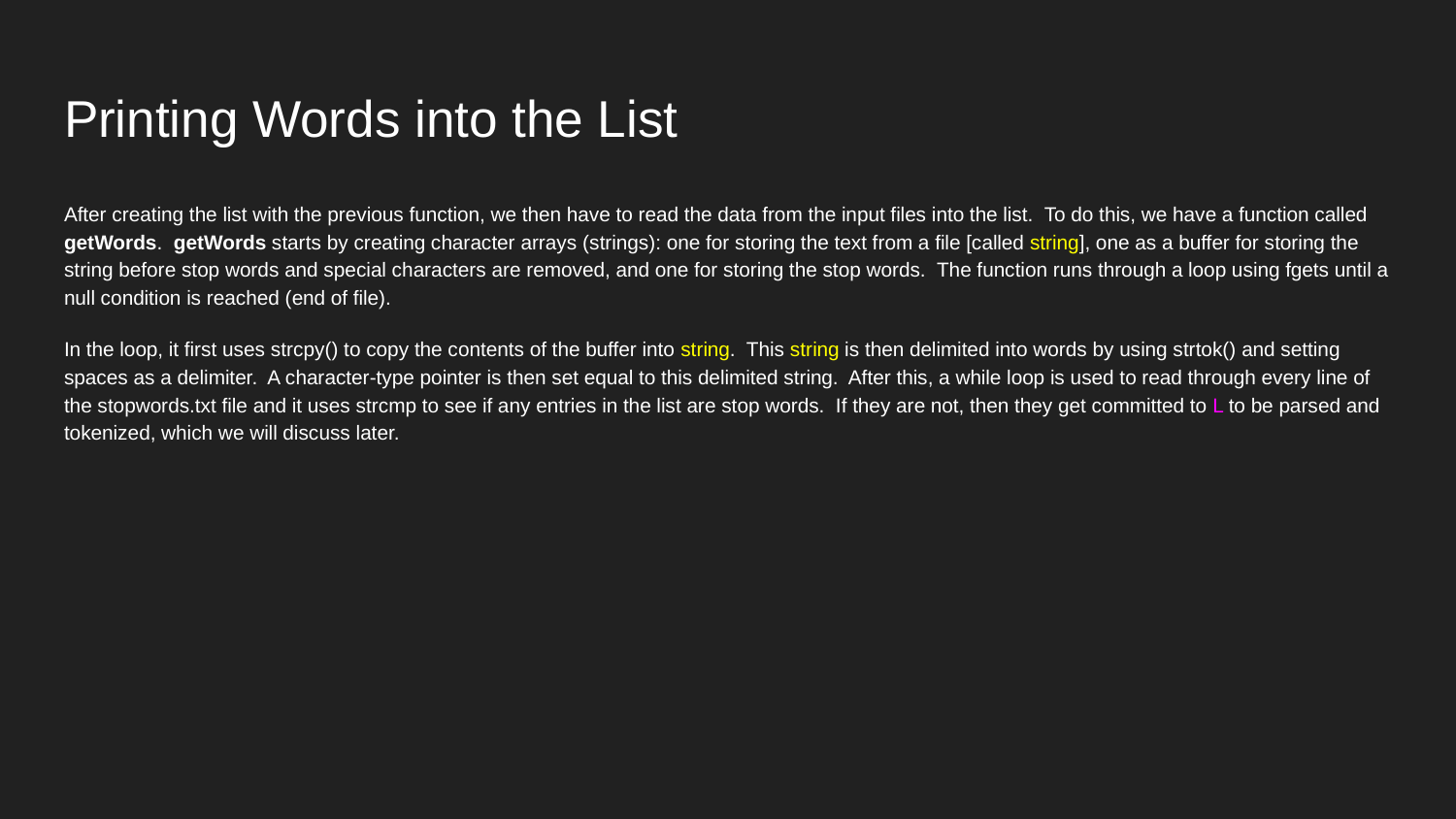

# Printing Words into the List
After creating the list with the previous function, we then have to read the data from the input files into the list.  To do this, we have a function called getWords.  getWords starts by creating character arrays (strings): one for storing the text from a file [called string], one as a buffer for storing the string before stop words and special characters are removed, and one for storing the stop words.  The function runs through a loop using fgets until a null condition is reached (end of file).
In the loop, it first uses strcpy() to copy the contents of the buffer into string.  This string is then delimited into words by using strtok() and setting spaces as a delimiter.  A character-type pointer is then set equal to this delimited string.  After this, a while loop is used to read through every line of the stopwords.txt file and it uses strcmp to see if any entries in the list are stop words.  If they are not, then they get committed to L to be parsed and tokenized, which we will discuss later.